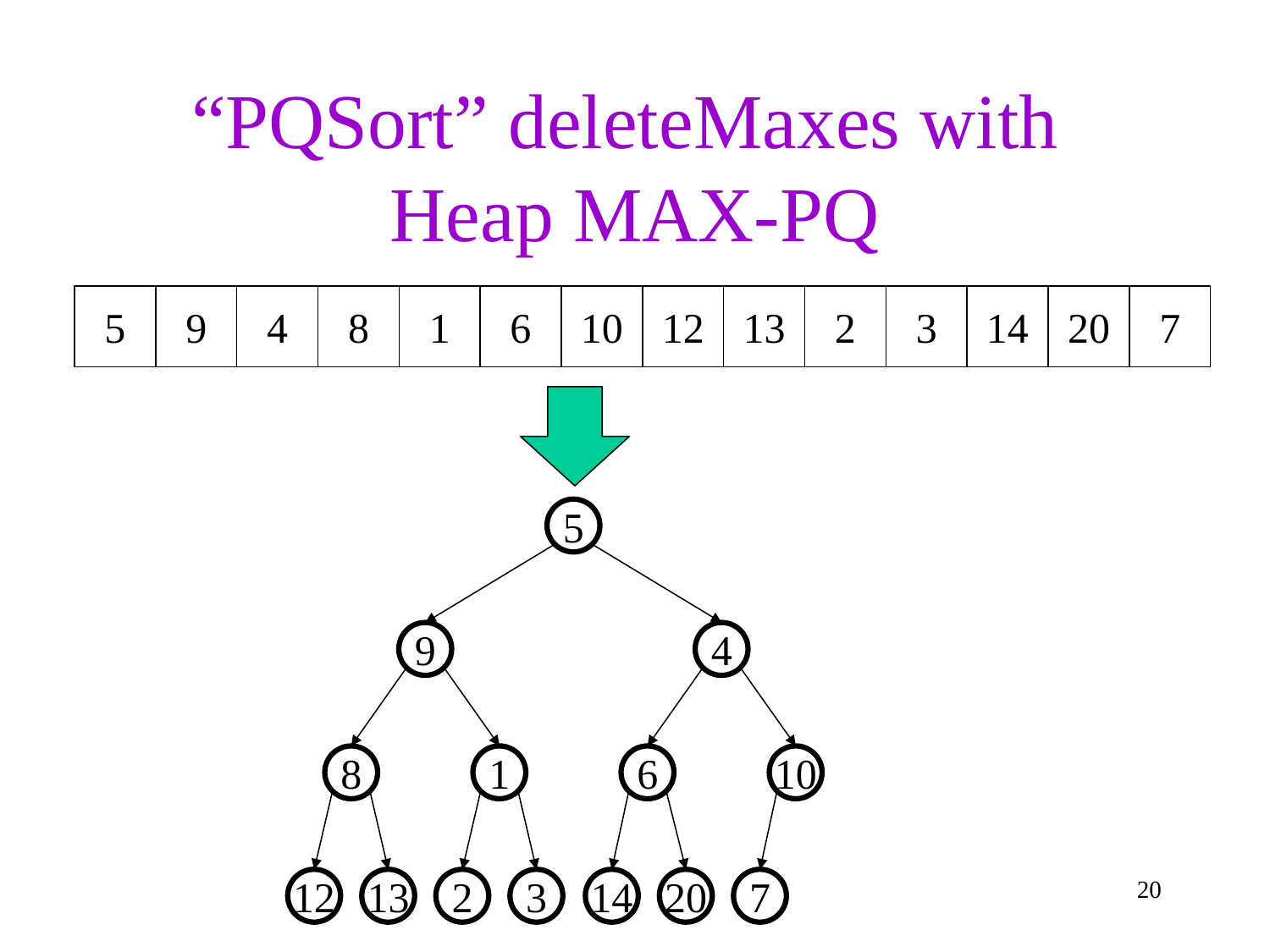

# “PQSort” deleteMaxes with Heap MAX-PQ
5
9
4
8
1
6
10
12
13
2
3
14
20
7

5
9
4
8
1
6
10
20
12
13
2
3
14
20
7